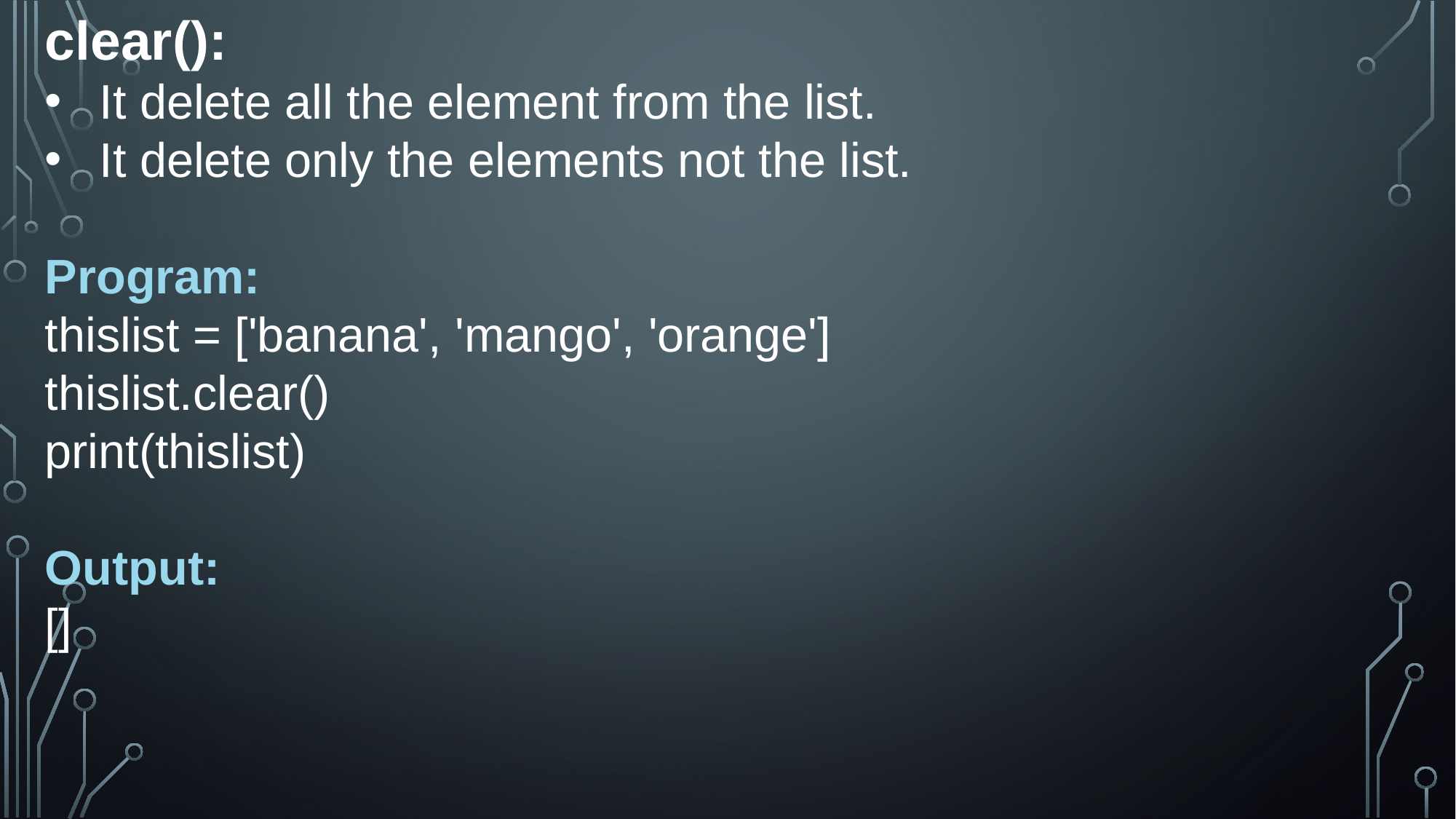

clear():
It delete all the element from the list.
It delete only the elements not the list.

Program:
thislist = ['banana', 'mango', 'orange']
thislist.clear()
print(thislist)

Output:
[]